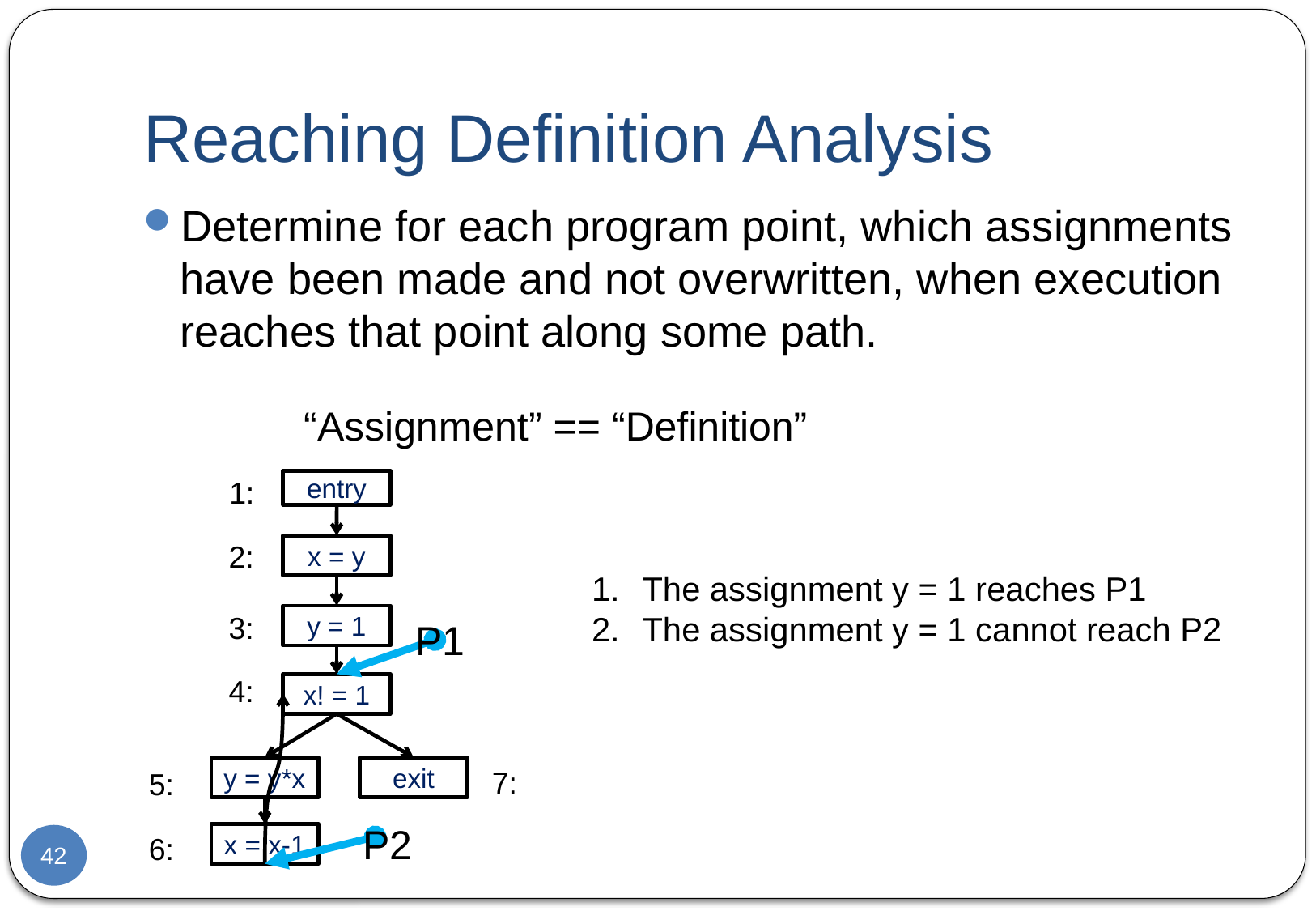

# Reaching Definition Analysis
Determine for each program point, which assignments have been made and not overwritten, when execution reaches that point along some path.
“Assignment” == “Definition”
1:
entry
2:
x = y
3:
y = 1
4:
x! = 1
exit
7:
y = y*x
5:
6:
x = x-1
P1
P2
The assignment y = 1 reaches P1
The assignment y = 1 cannot reach P2
42